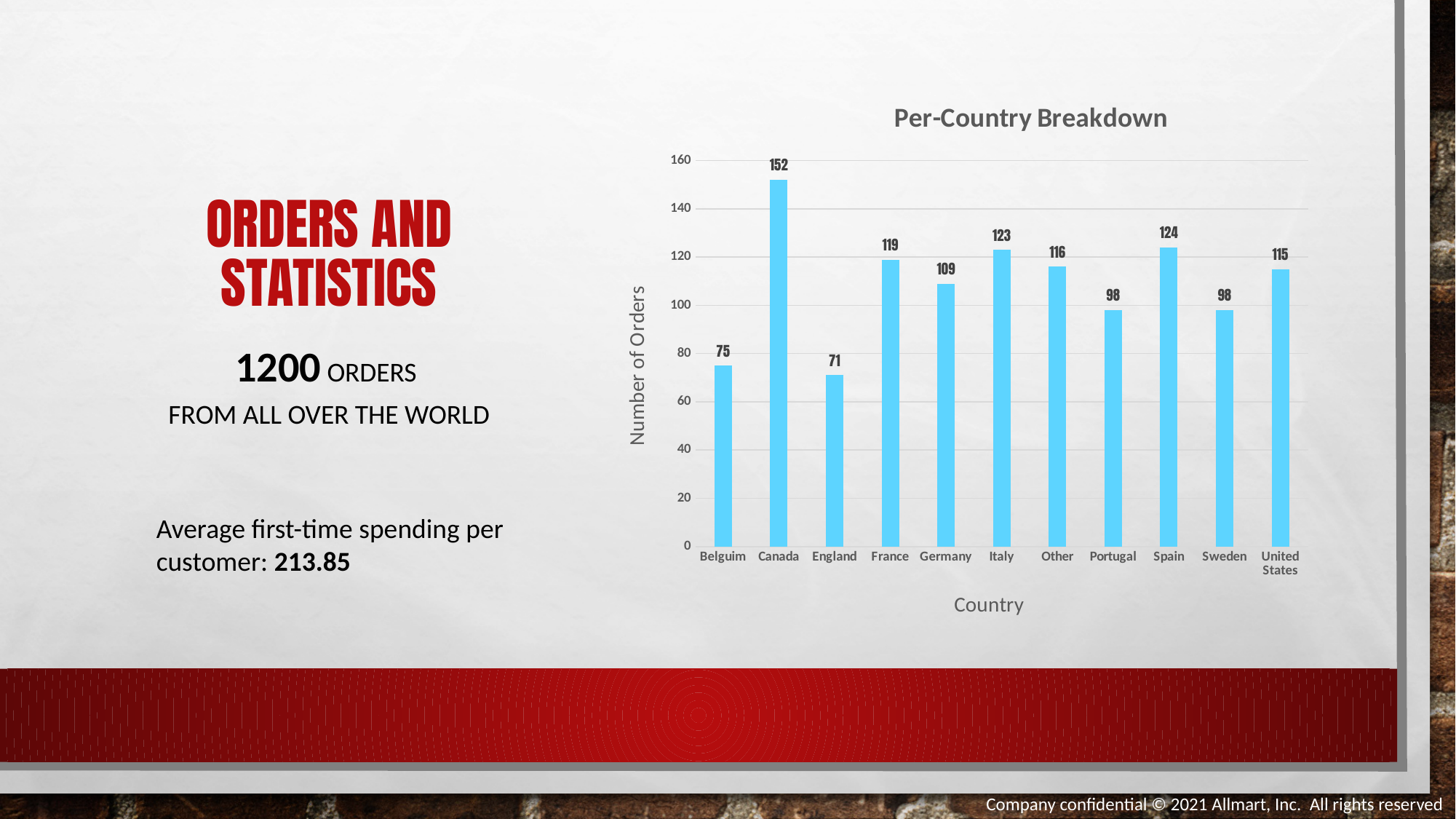

# Orders and statistics

### Chart: Per-Country Breakdown

| Category |  |
|---|---|
| Belguim | 75.0 |
| Canada | 152.0 |
| England | 71.0 |
| France | 119.0 |
| Germany | 109.0 |
| Italy | 123.0 |
| Other | 116.0 |
| Portugal | 98.0 |
| Spain | 124.0 |
| Sweden | 98.0 |
| United States | 115.0 |
1200 orders
from all over the world
Average first-time spending per customer: 213.85

Company confidential © 2021 Allmart, Inc.  All rights reserved